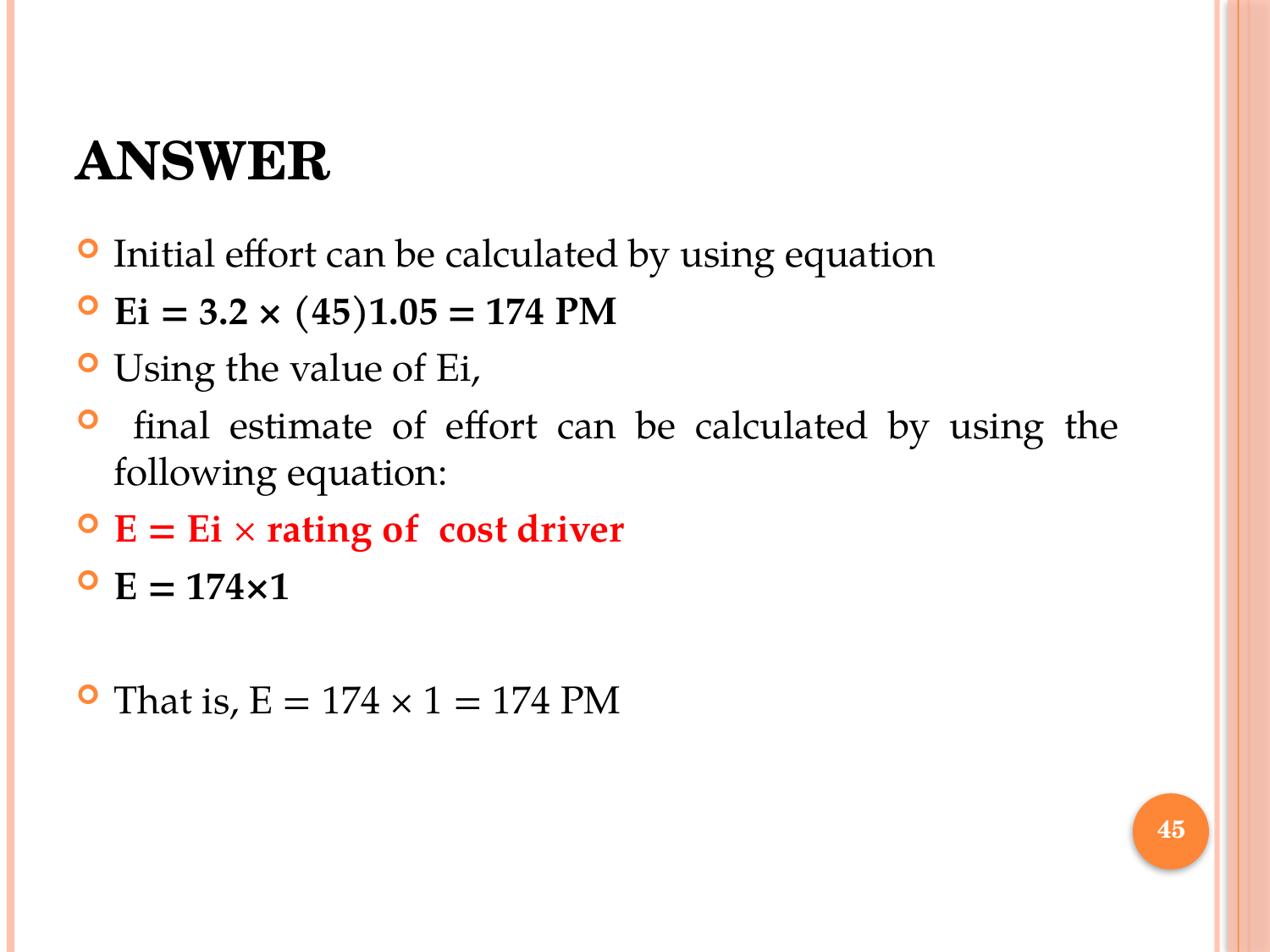

# answer
Initial effort can be calculated by using equation
Ei = 3.2 × (45)1.05 = 174 PM
Using the value of Ei,
 final estimate of effort can be calculated by using the following equation:
E = Ei × rating of  cost driver
E = 174×1

That is, E = 174 × 1 = 174 PM

45